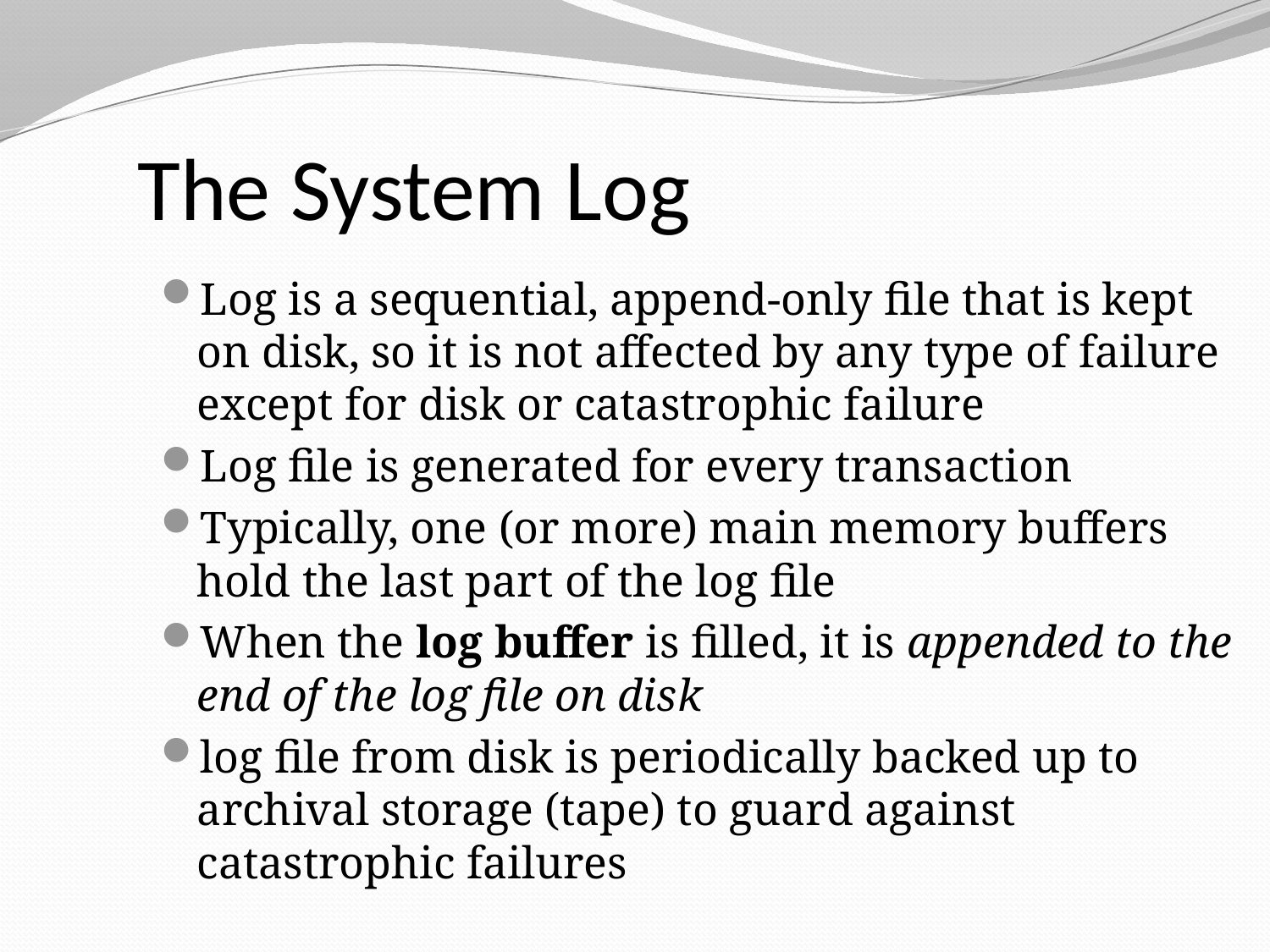

The System Log
Log is a sequential, append-only file that is kept on disk, so it is not affected by any type of failure except for disk or catastrophic failure
Log file is generated for every transaction
Typically, one (or more) main memory buffers hold the last part of the log file
When the log buffer is filled, it is appended to the end of the log file on disk
log file from disk is periodically backed up to archival storage (tape) to guard against catastrophic failures